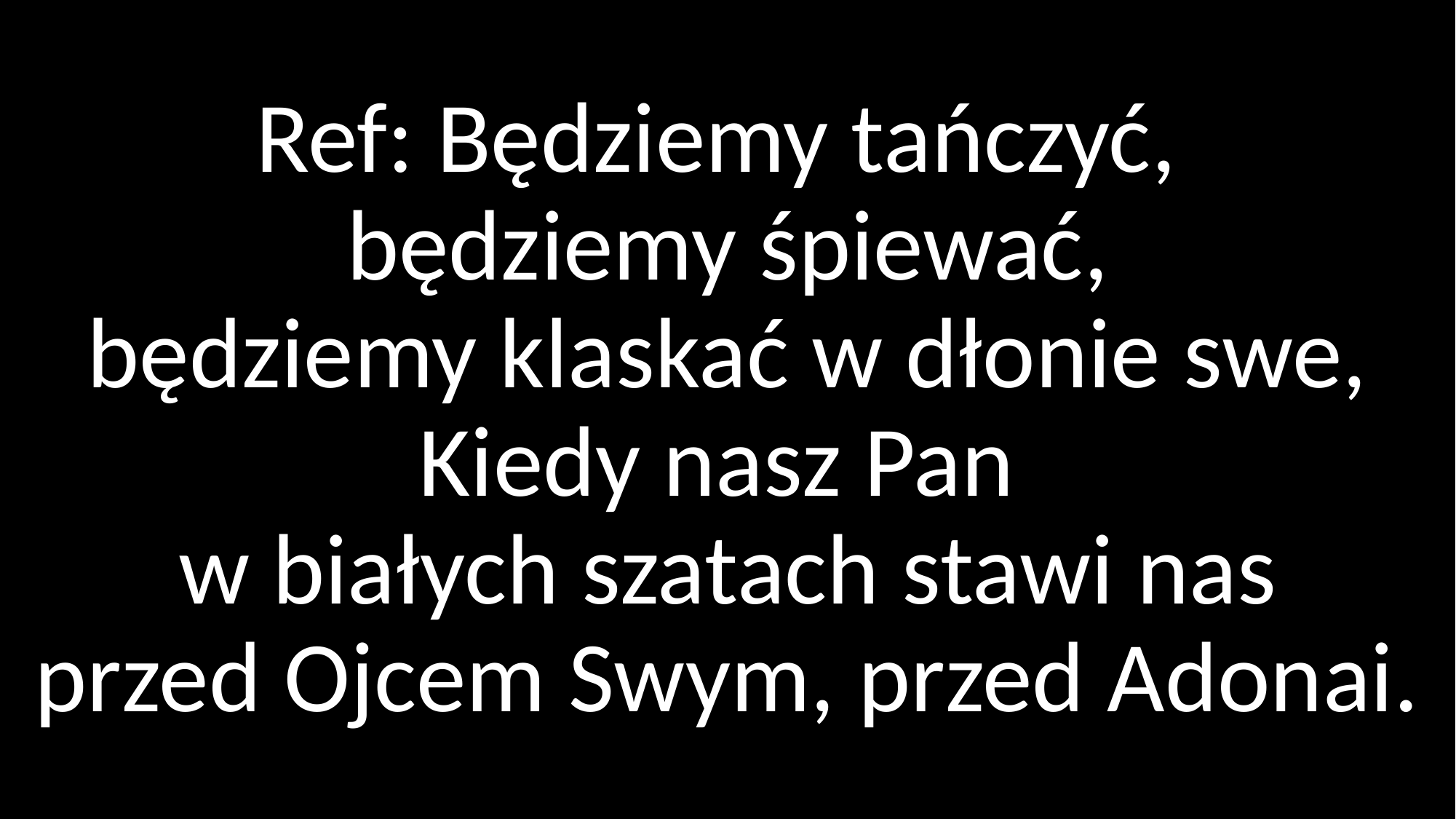

# Ref: Będziemy tańczyć, będziemy śpiewać, będziemy klaskać w dłonie swe, Kiedy nasz Pan w białych szatach stawi nas przed Ojcem Swym, przed Adonai.